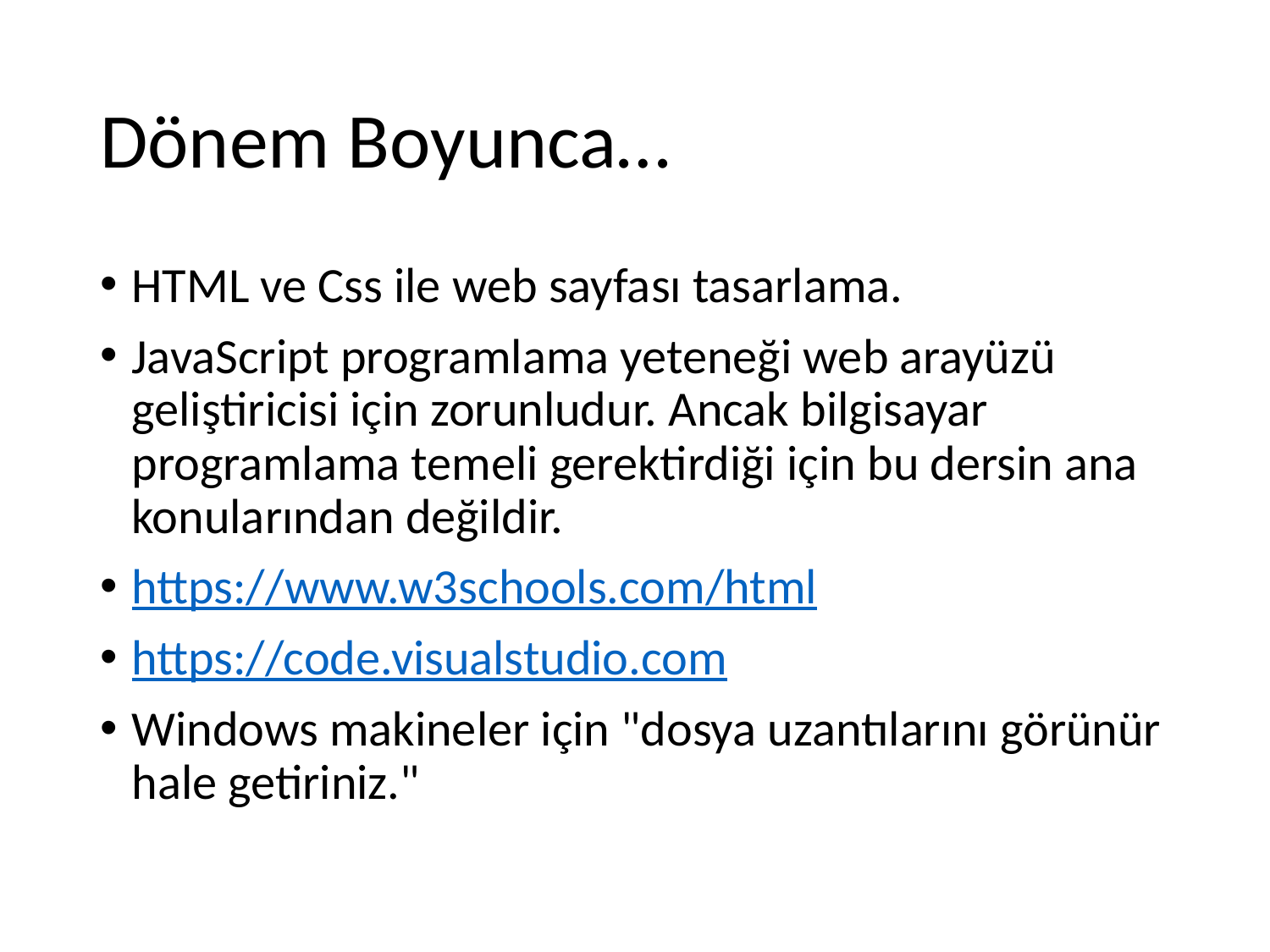

# Dönem Boyunca…
HTML ve Css ile web sayfası tasarlama.
JavaScript programlama yeteneği web arayüzü geliştiricisi için zorunludur. Ancak bilgisayar programlama temeli gerektirdiği için bu dersin ana konularından değildir.
https://www.w3schools.com/html
https://code.visualstudio.com
Windows makineler için "dosya uzantılarını görünür hale getiriniz."